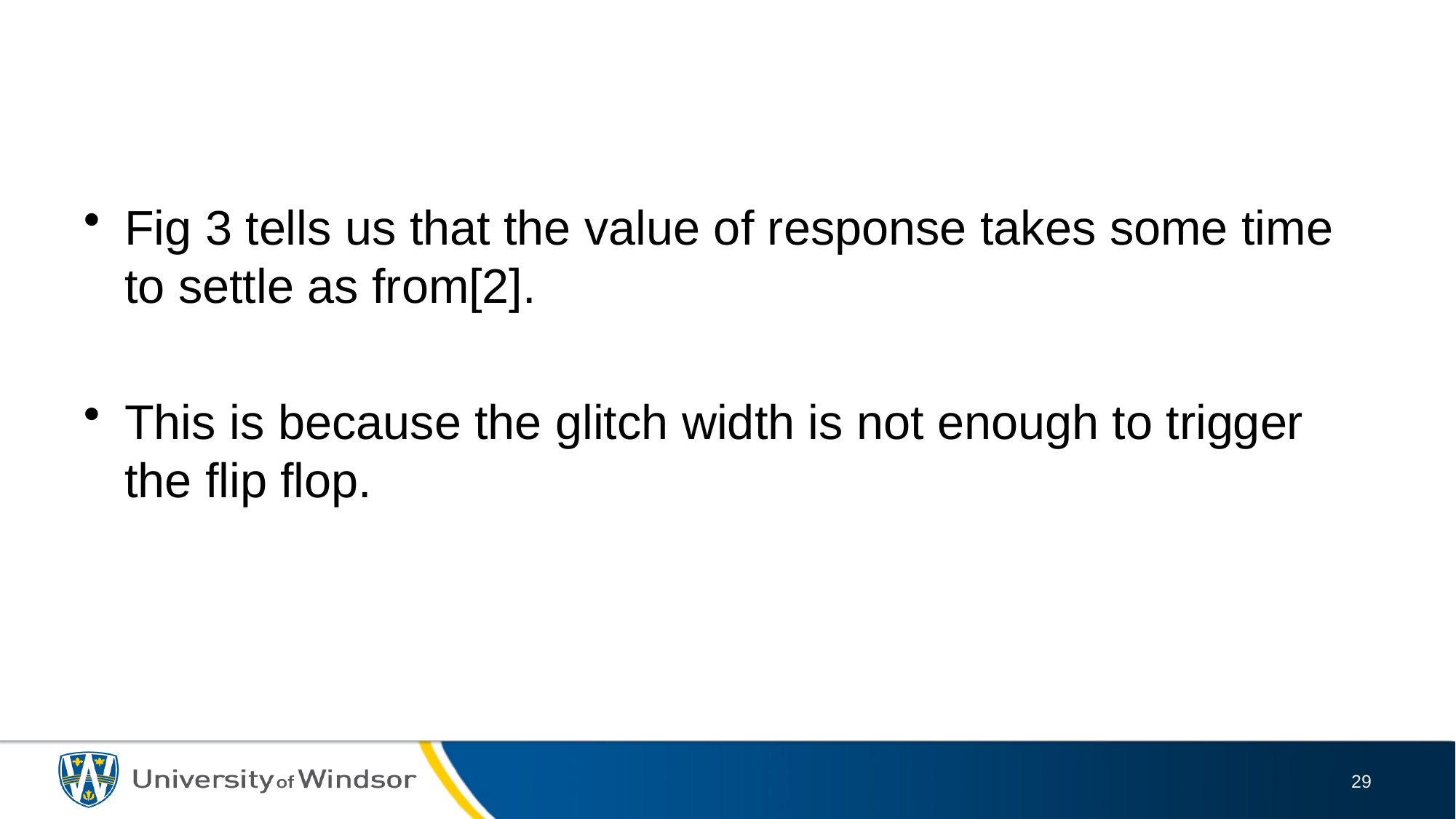

Fig 3 tells us that the value of response takes some time to settle as from[2].

This is because the glitch width is not enough to trigger the flip flop.
29